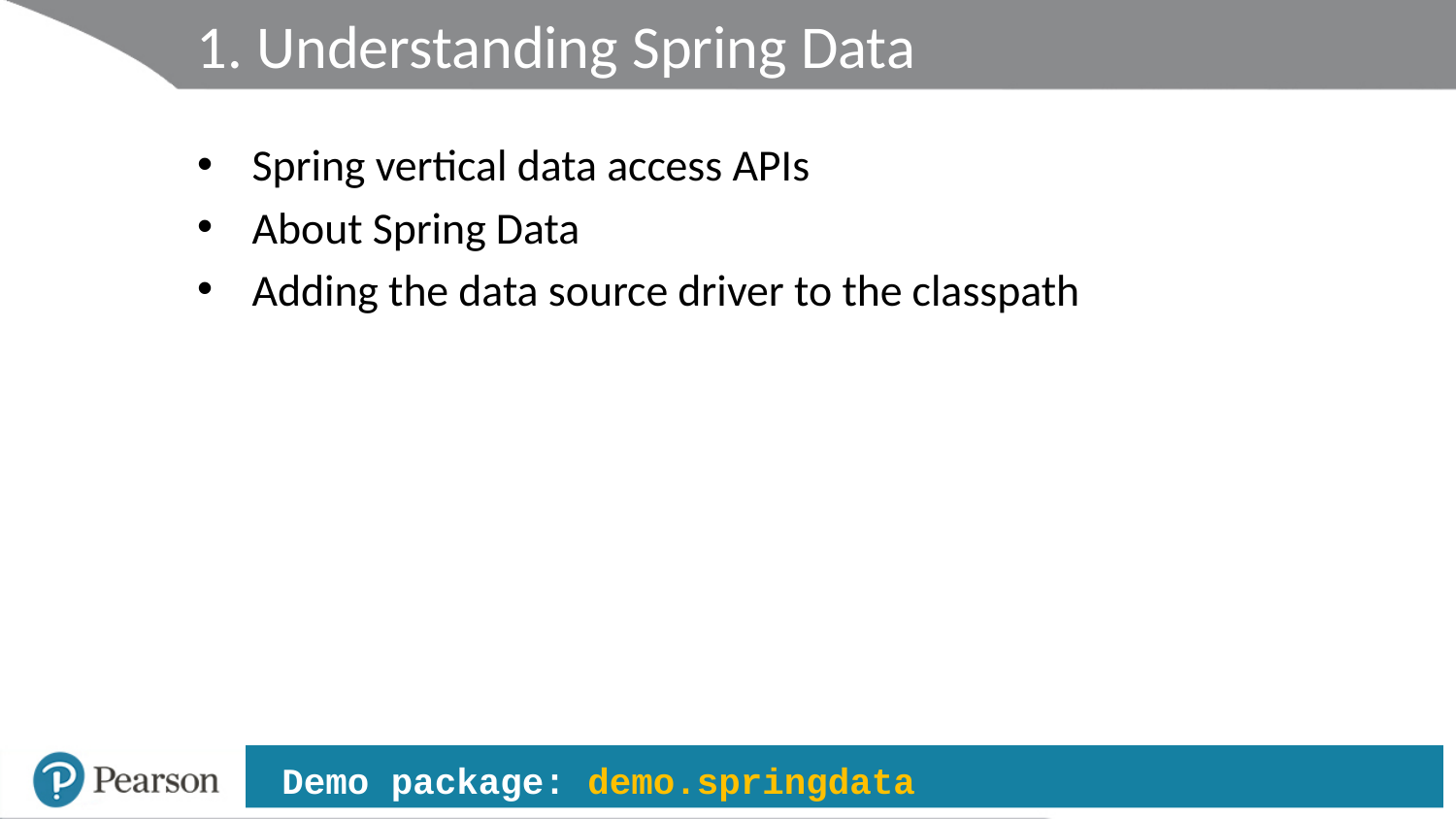

# 1. Understanding Spring Data
Spring vertical data access APIs
About Spring Data
Adding the data source driver to the classpath

 Demo package: demo.springdata